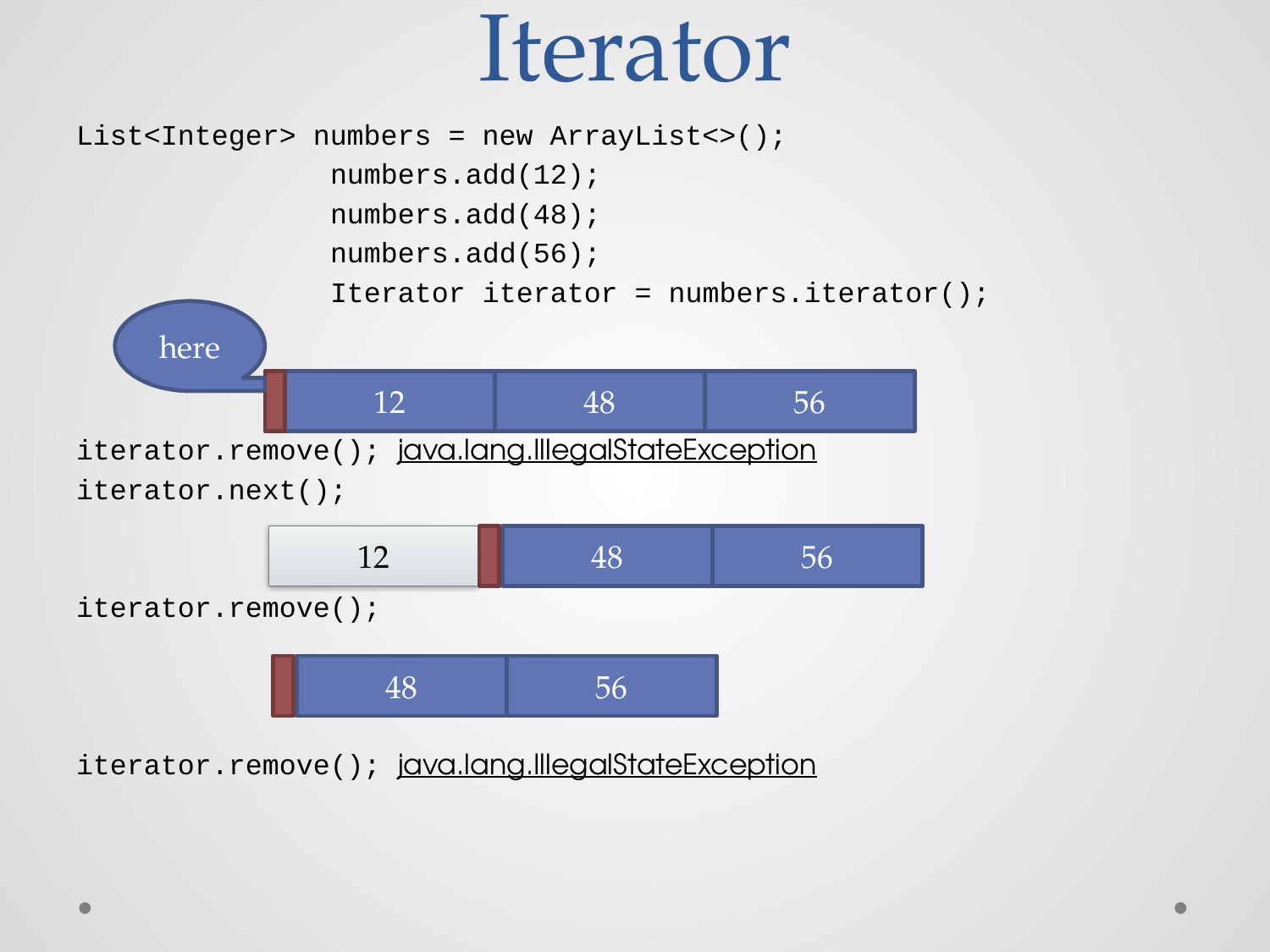

# Iterator
List<Integer> numbers = new ArrayList<>();
		numbers.add(12);
		numbers.add(48);
		numbers.add(56);
		Iterator iterator = numbers.iterator();

iterator.remove(); java.lang.IllegalStateException
iterator.next();

iterator.remove();

iterator.remove(); java.lang.IllegalStateException

here

12
48
56
12

48
56

48
56